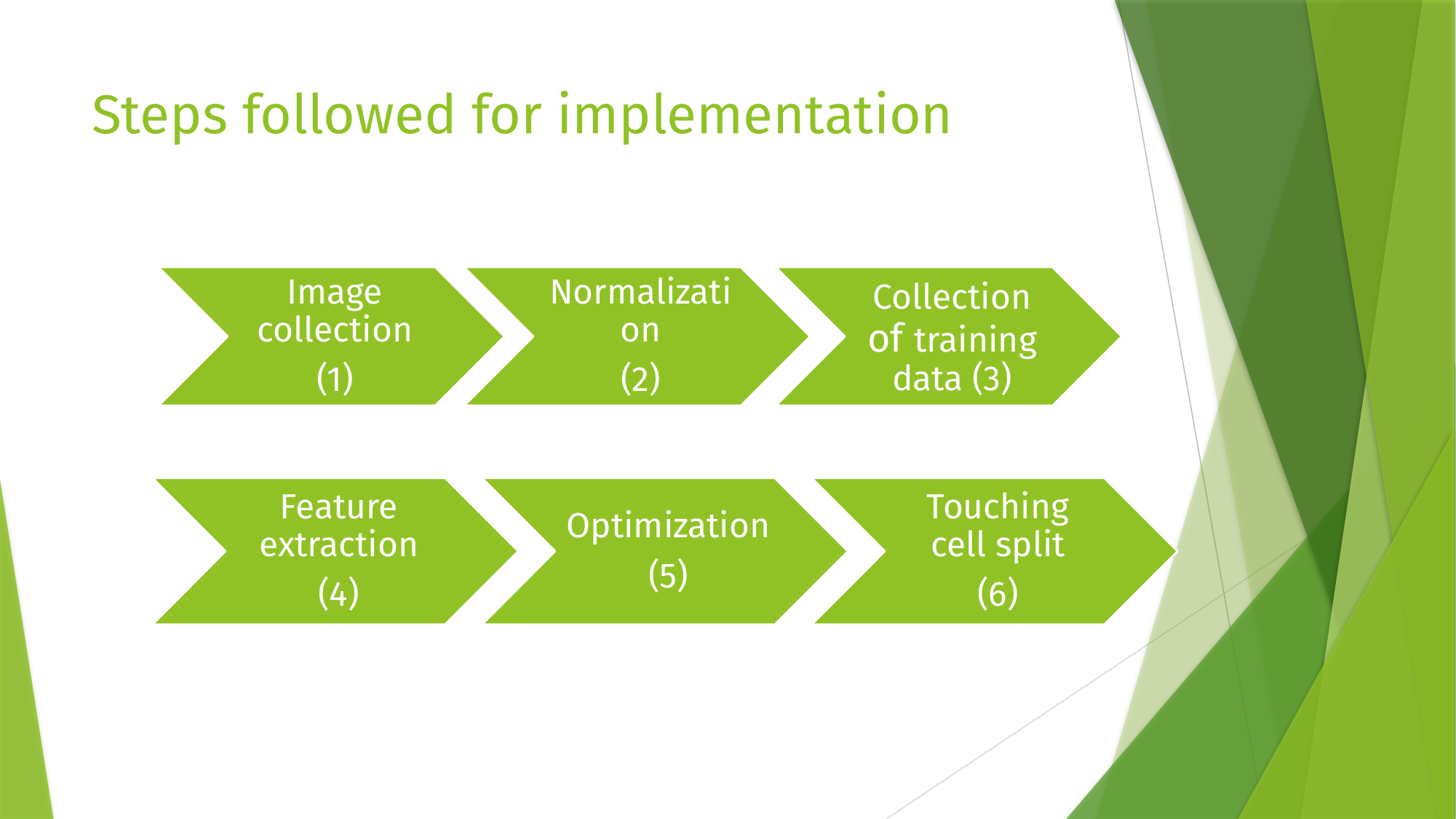

# Steps followed for implementation
Image collection
(1)
Normalization
(2)
Collection of training data (3)
Feature extraction
(4)
Optimization
(5)
Touching cell split
(6)